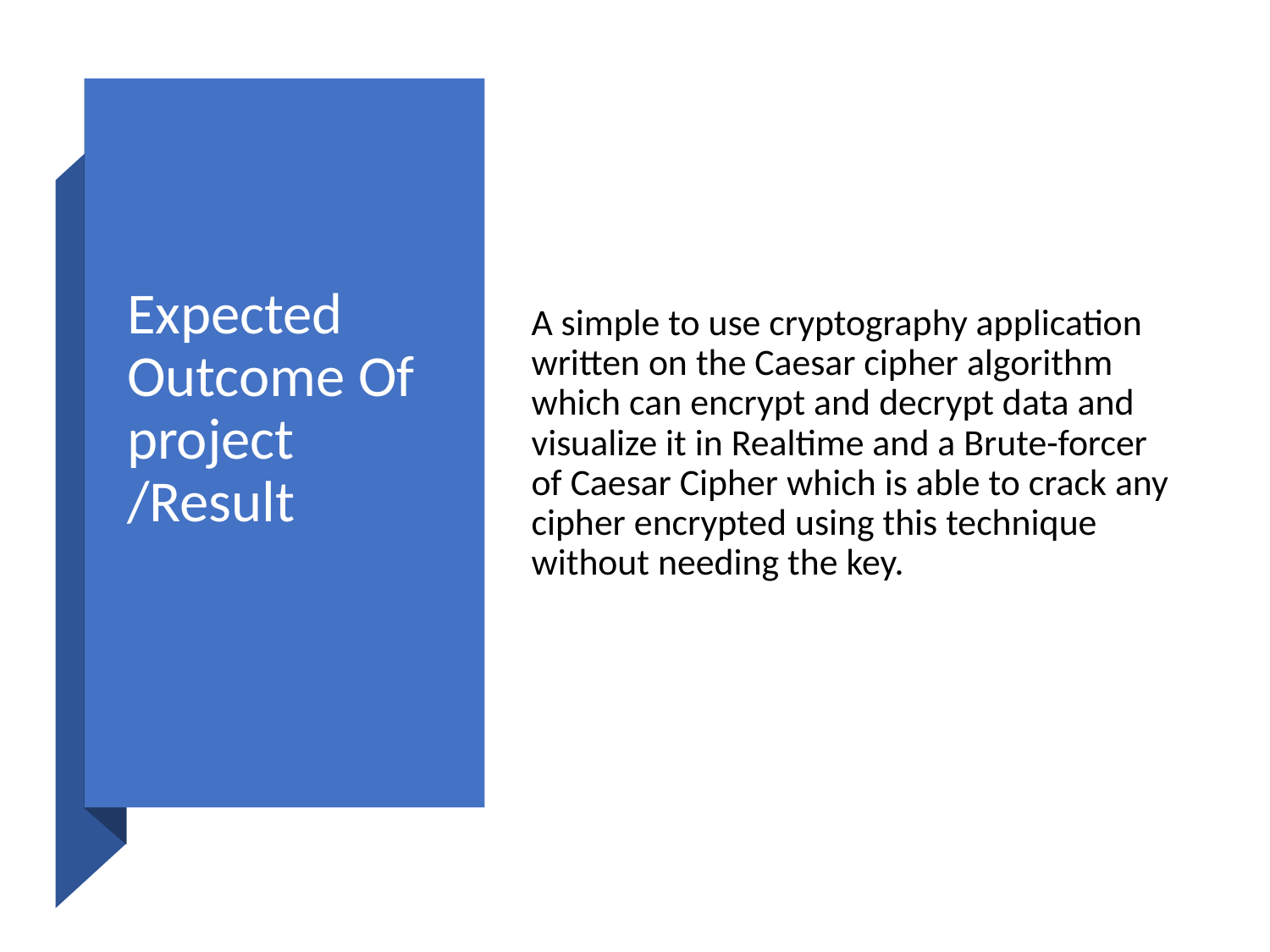

# Expected Outcome Of project /Result
A simple to use cryptography application written on the Caesar cipher algorithm which can encrypt and decrypt data and visualize it in Realtime and a Brute-forcer of Caesar Cipher which is able to crack any cipher encrypted using this technique without needing the key.